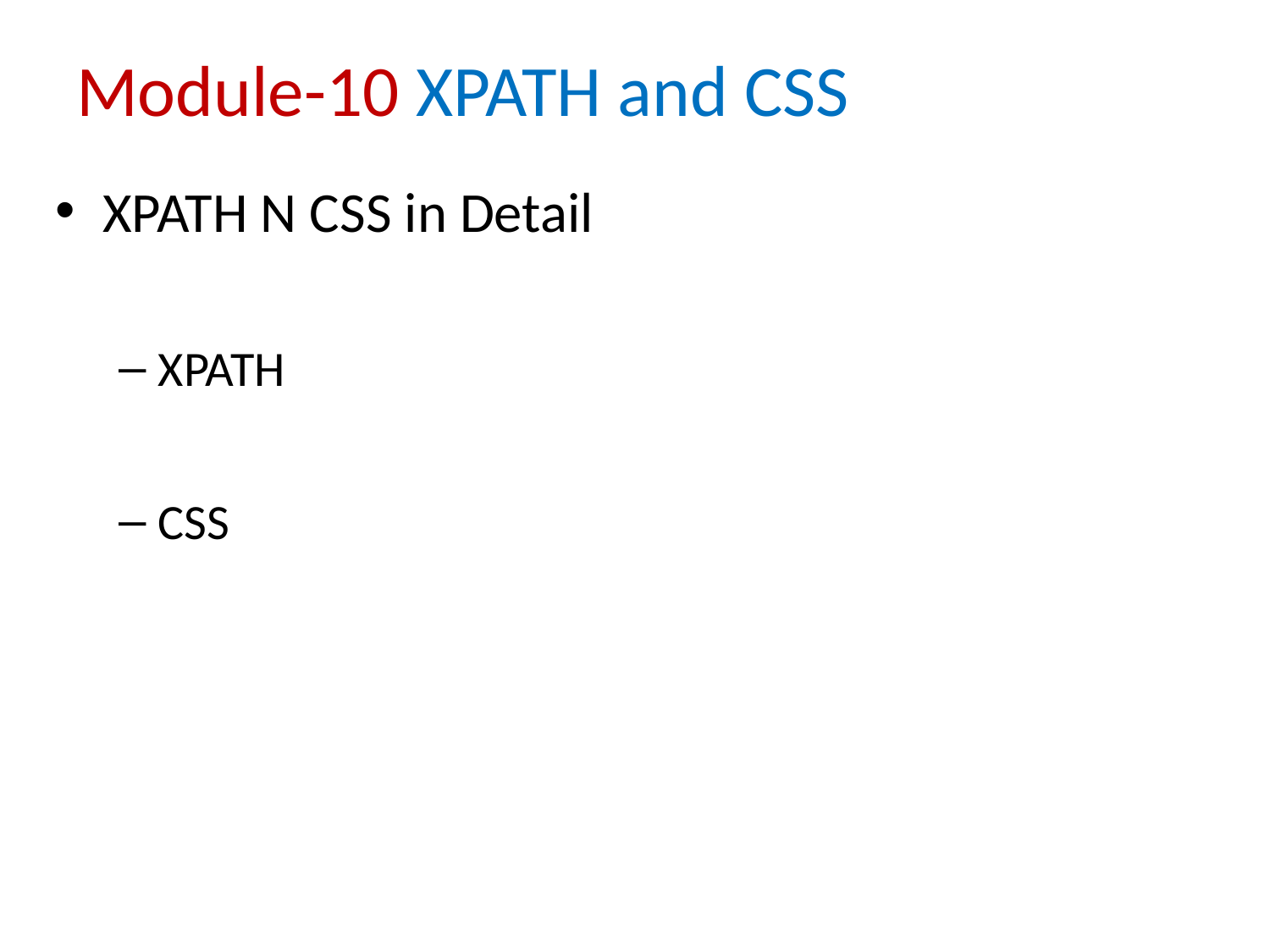

# Module-10 XPATH and CSS
XPATH N CSS in Detail

XPATH

CSS